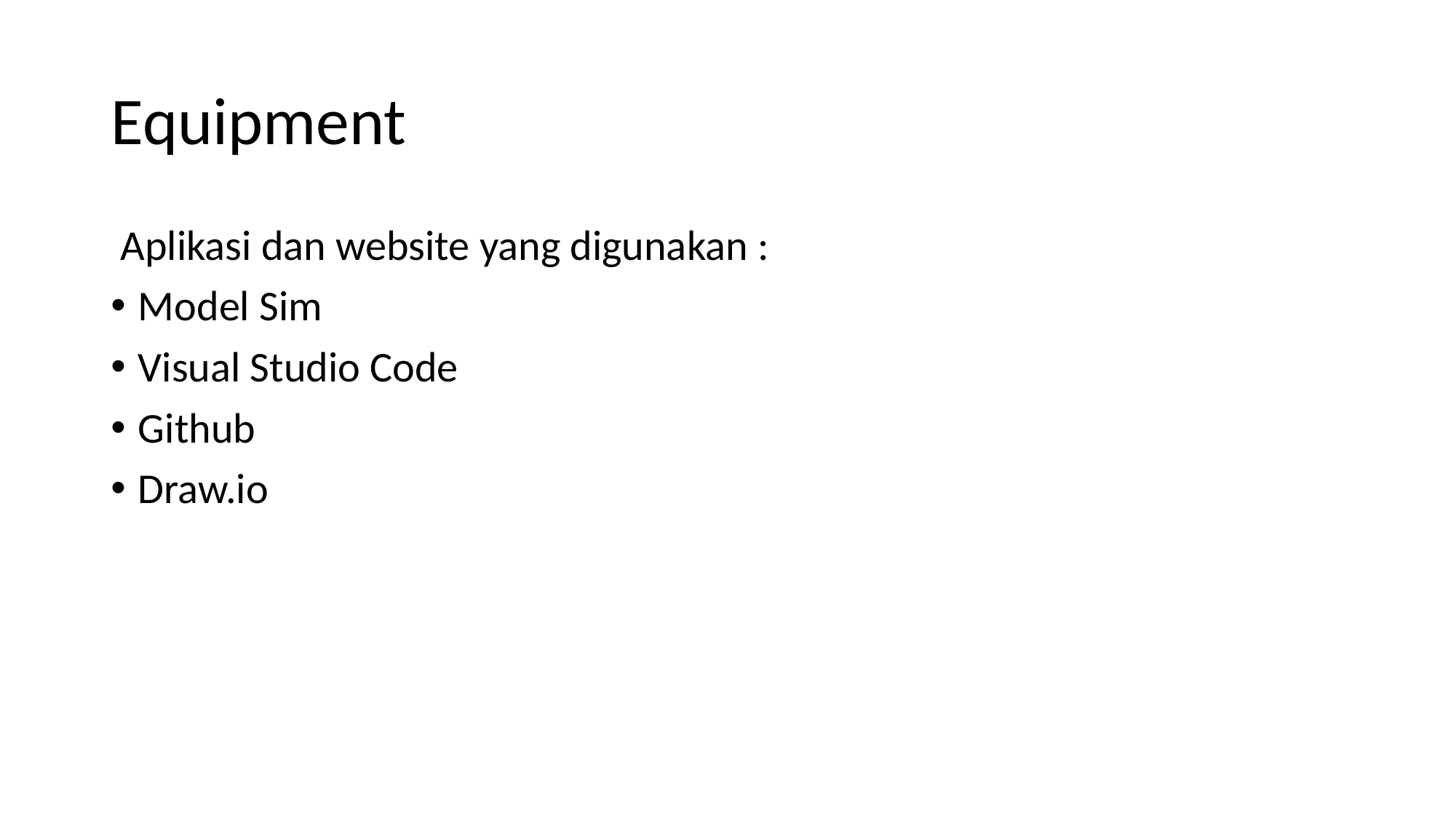

# Equipment
 Aplikasi dan website yang digunakan :
Model Sim
Visual Studio Code
Github
Draw.io